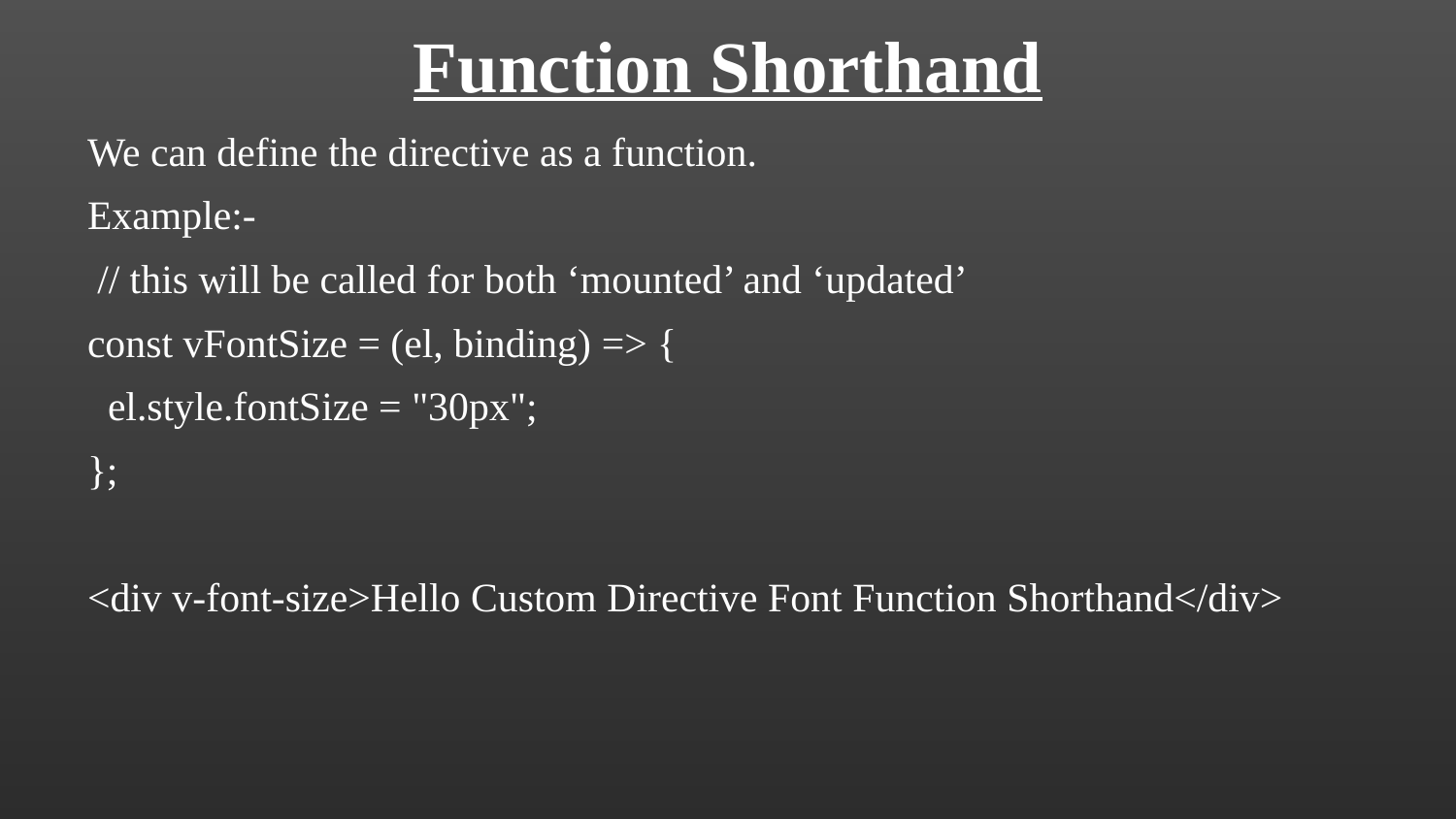

Function Shorthand
We can define the directive as a function.
Example:-
 // this will be called for both ‘mounted’ and ‘updated’
const vFontSize = (el, binding) => {
  el.style.fontSize = "30px";
};

<div v-font-size>Hello Custom Directive Font Function Shorthand</div>